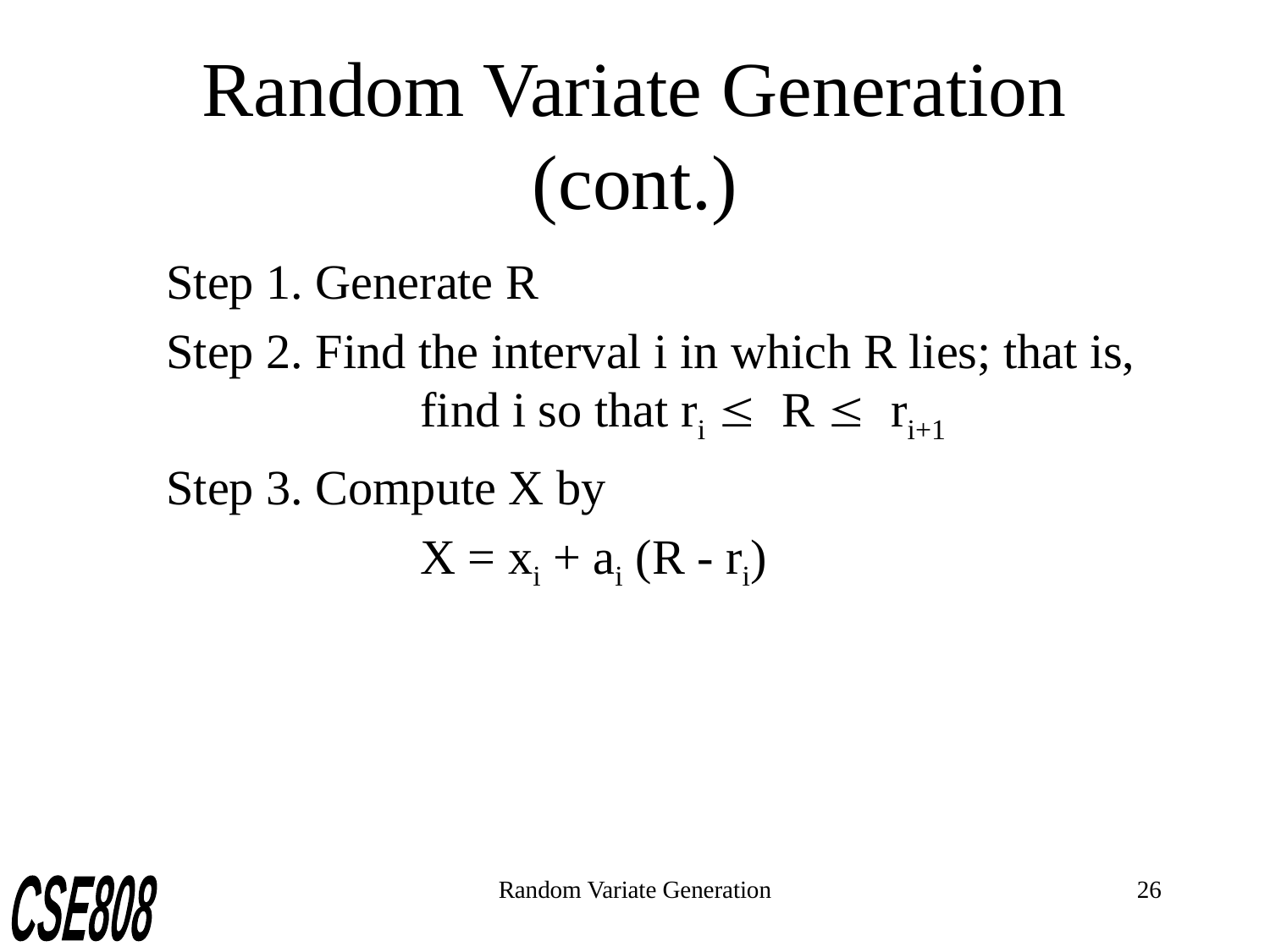

# Random Variate Generation (cont.)
 	Step 1. Generate R
	Step 2. Find the interval i in which R lies; that is, 		find i so that ri ≤ R ≤ ri+1
	Step 3. Compute X by
			X = xi + ai (R - ri)
Random Variate Generation
26